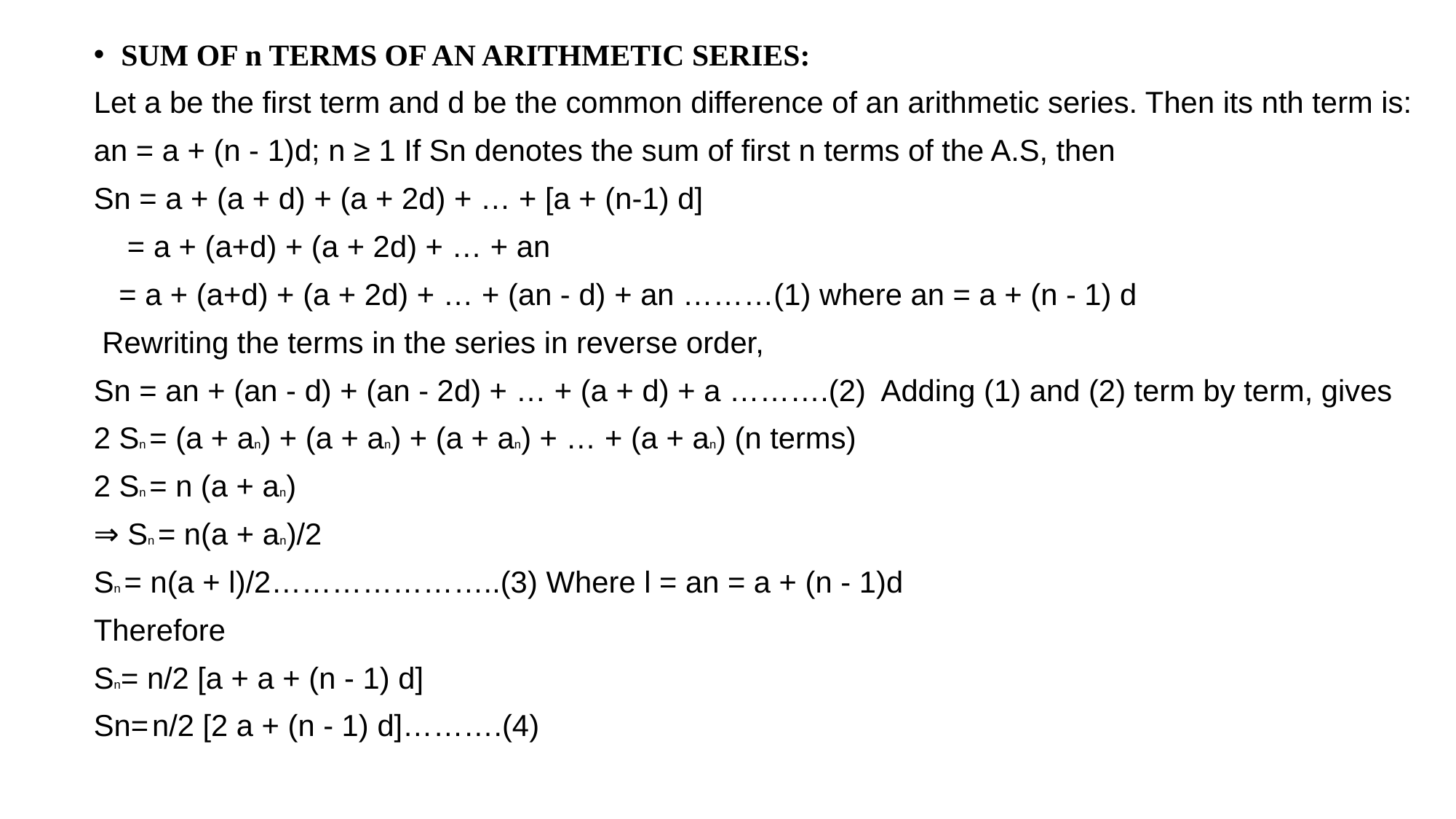

SUM OF n TERMS OF AN ARITHMETIC SERIES:
Let a be the first term and d be the common difference of an arithmetic series. Then its nth term is:
an = a + (n - 1)d; n ≥ 1 If Sn denotes the sum of first n terms of the A.S, then
Sn = a + (a + d) + (a + 2d) + … + [a + (n-1) d]
    = a + (a+d) + (a + 2d) + … + an
   = a + (a+d) + (a + 2d) + … + (an - d) + an ………(1) where an = a + (n - 1) d
 Rewriting the terms in the series in reverse order,
Sn = an + (an - d) + (an - 2d) + … + (a + d) + a ……….(2)  Adding (1) and (2) term by term, gives
2 Sn = (a + an) + (a + an) + (a + an) + … + (a + an) (n terms)
2 Sn = n (a + an)
⇒ Sn = n(a + an)/2
Sn = n(a + l)/2…………………..(3) Where l = an = a + (n - 1)d
Therefore
Sn= n/2 [a + a + (n - 1) d]
Sn= n/2 [2 a + (n - 1) d]……….(4)